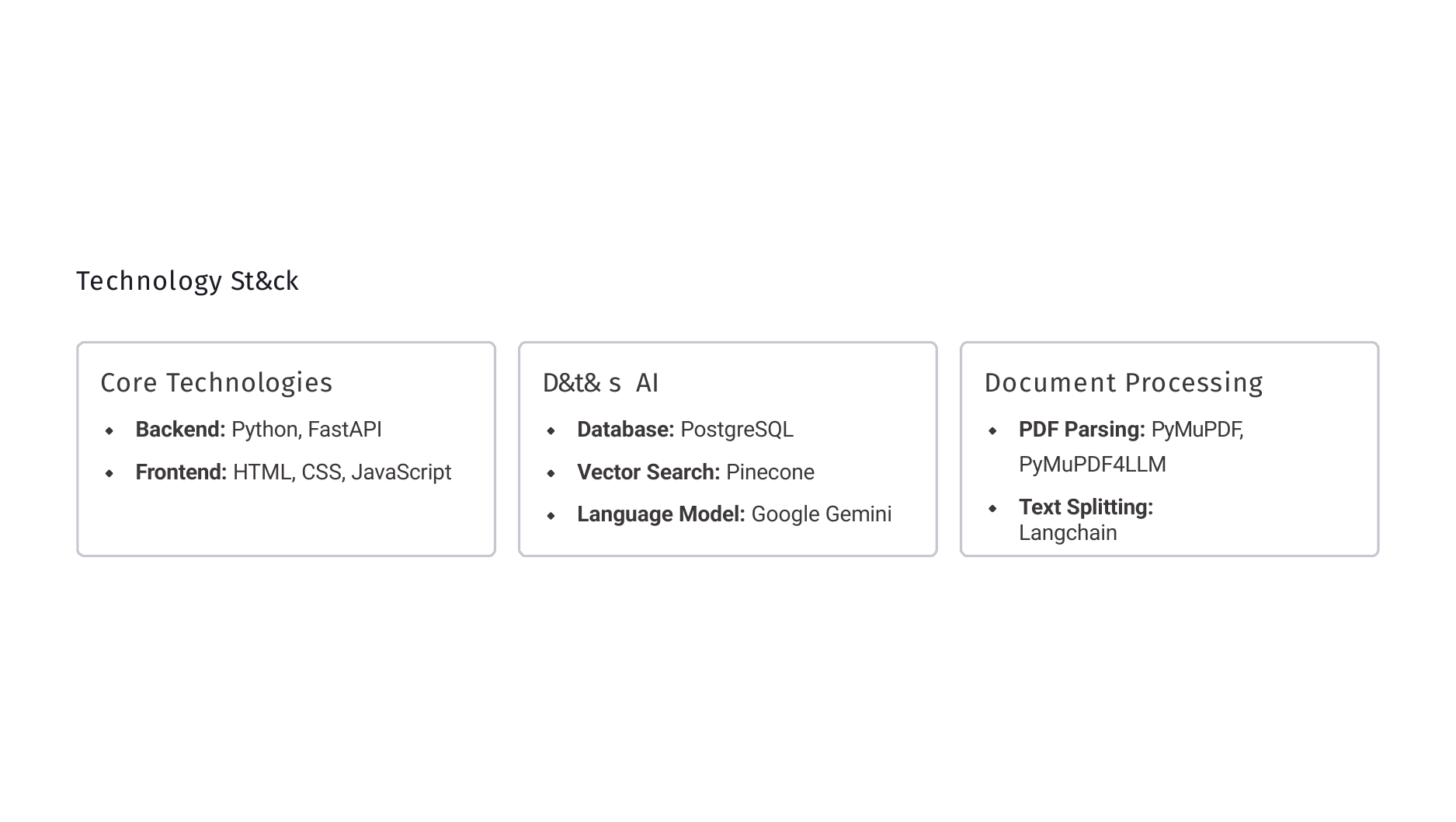

# Technology St&ck

Core Technologies
Backend: Python, FastAPI
Frontend: HTML, CSS, JavaScript
D&t& s AI
Database: PostgreSQL
Vector Search: Pinecone
Language Model: Google Gemini
Document Processing
PDF Parsing: PyMuPDF, PyMuPDF4LLM
Text Splitting: Langchain